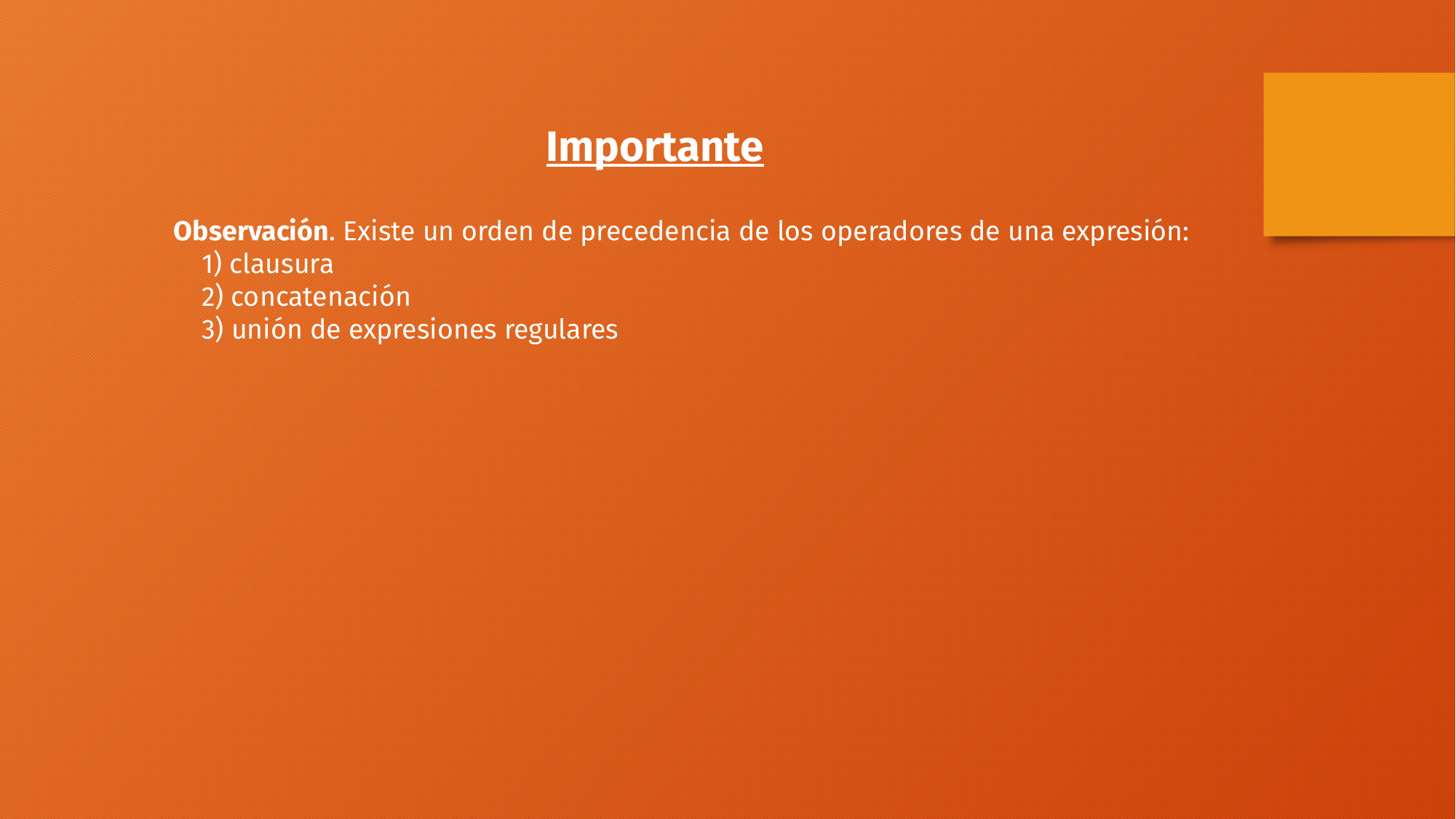

Importante
Observación. Existe un orden de precedencia de los operadores de una expresión:
  1) clausura
  2) concatenación
  3) unión de expresiones regulares